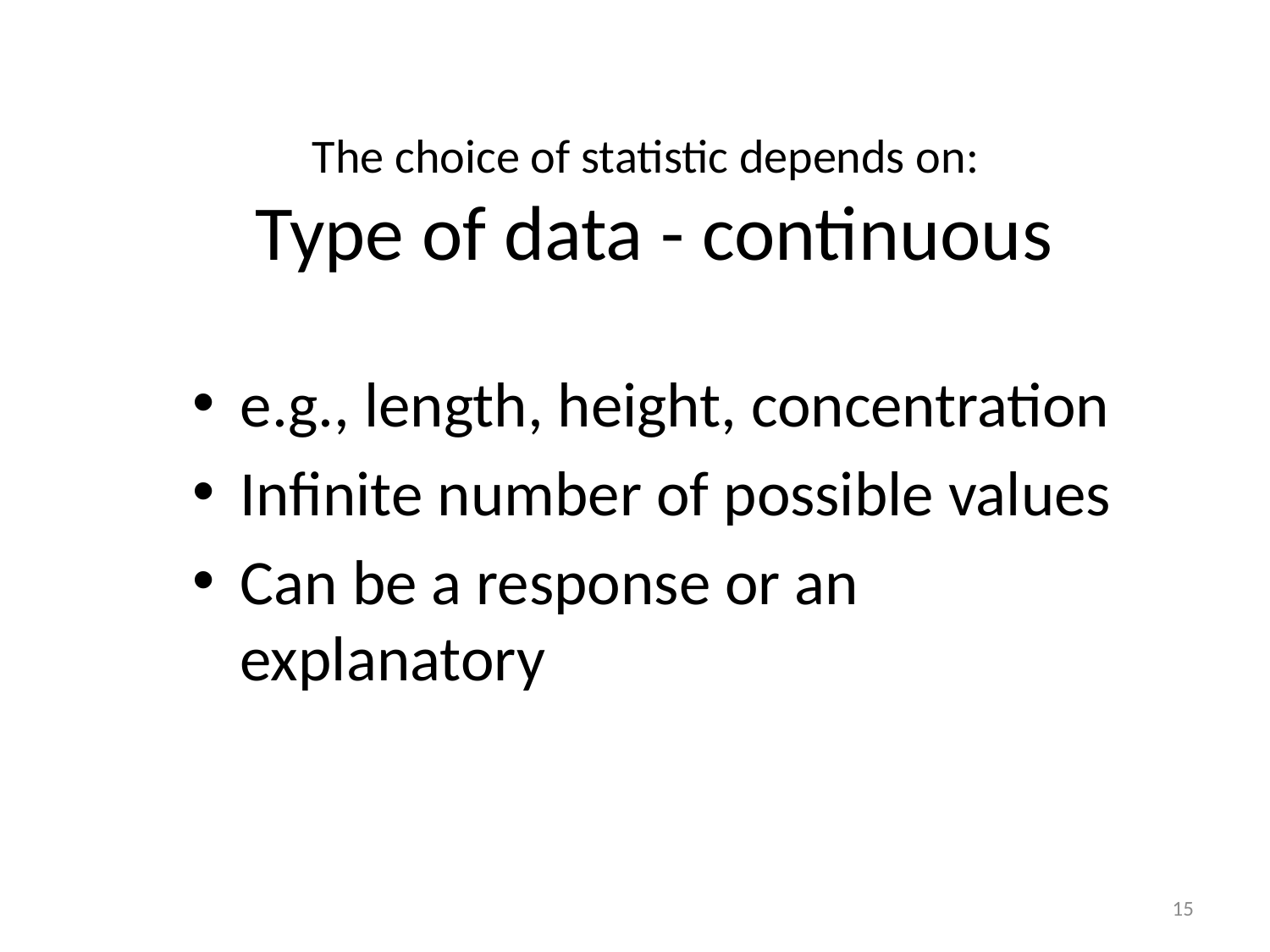

# The choice of statistic depends on: Type of data - continuous
e.g., length, height, concentration
Infinite number of possible values
Can be a response or an explanatory

Normally a response variable
15